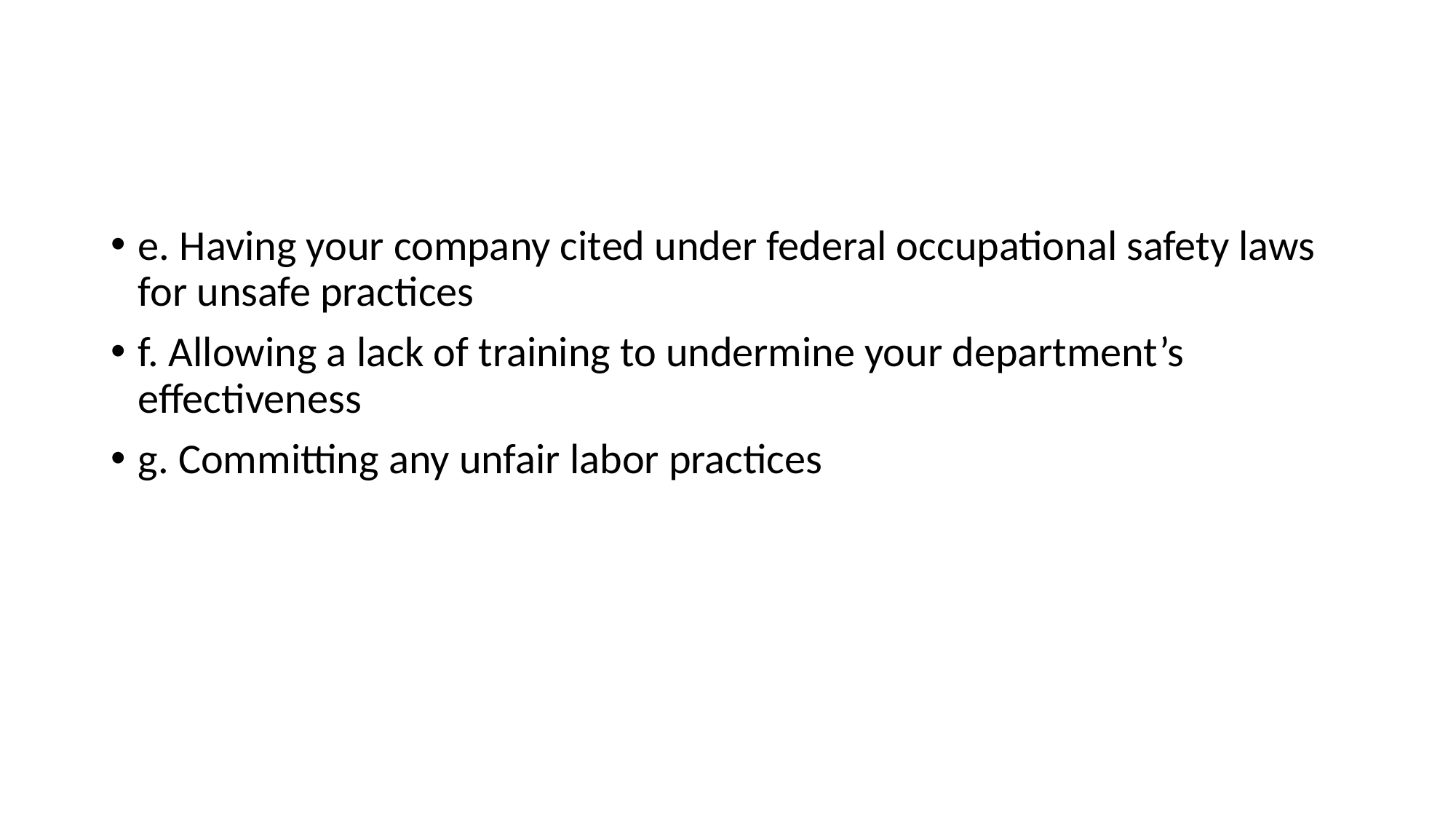

e. Having your company cited under federal occupational safety laws for unsafe practices
f. Allowing a lack of training to undermine your department’s effectiveness
g. Committing any unfair labor practices